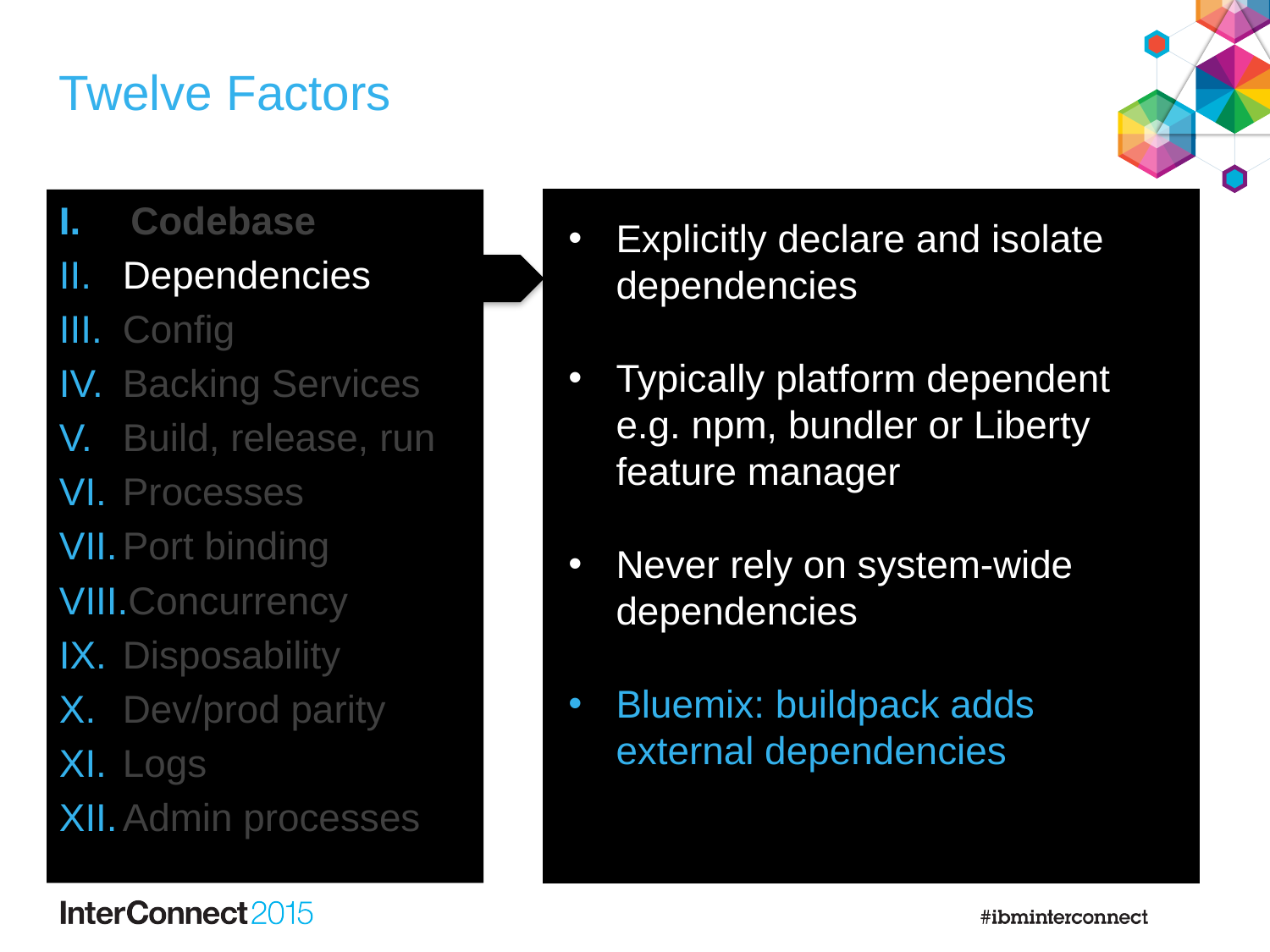

# Twelve Factors
Codebase
Dependencies
Config
Backing Services
Build, release, run
Processes
Port binding
Concurrency
Disposability
Dev/prod parity
Logs
Admin processes
Explicitly declare and isolate dependencies

Typically platform dependent e.g. npm, bundler or Liberty feature manager

Never rely on system-wide dependencies

Bluemix: buildpack adds external dependencies